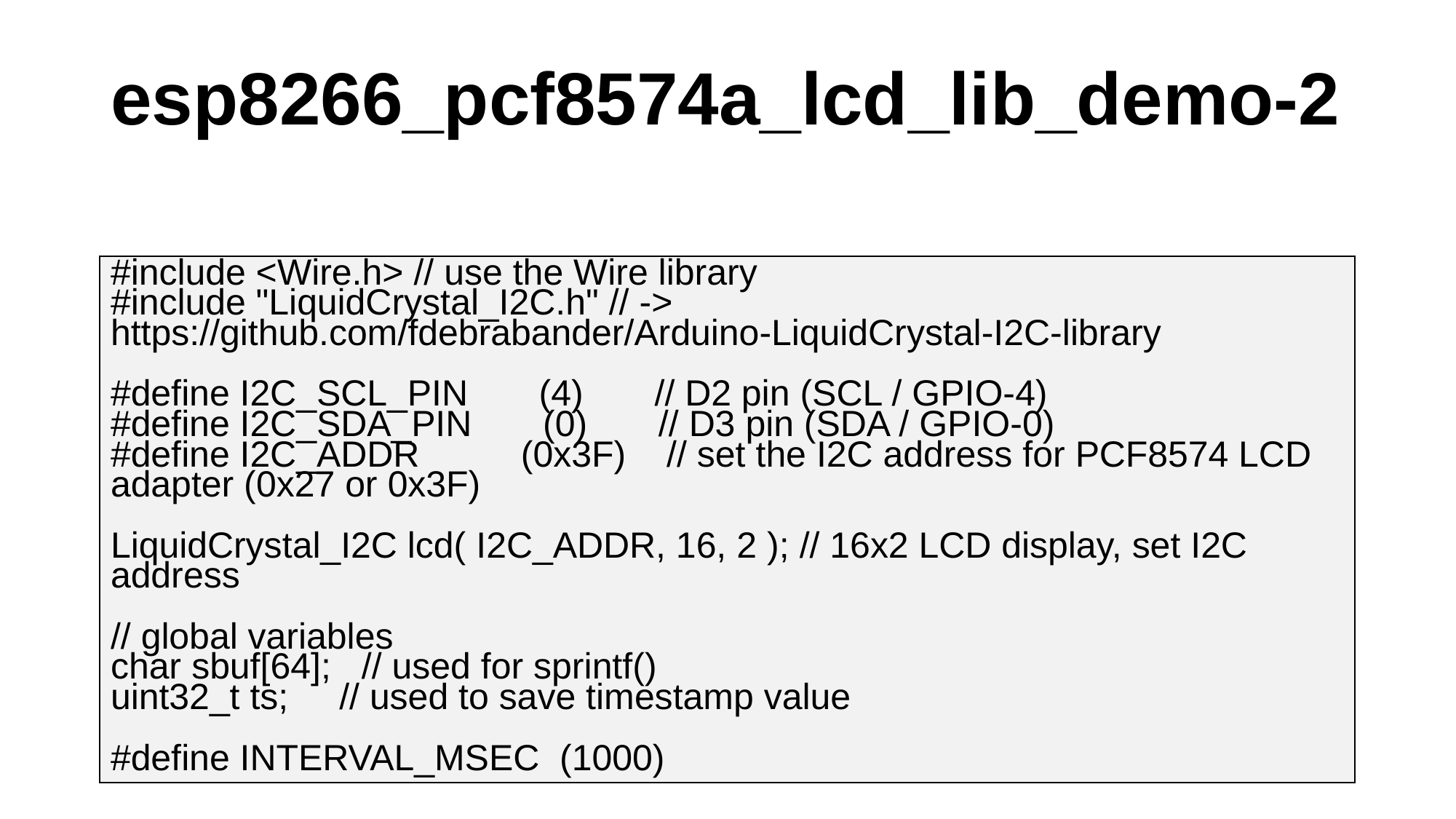

# esp8266_pcf8574a_lcd_lib_demo-2

#include <Wire.h> // use the Wire library
#include "LiquidCrystal_I2C.h" // -> https://github.com/fdebrabander/Arduino-LiquidCrystal-I2C-library

#define I2C_SCL_PIN       (4)       // D2 pin (SCL / GPIO-4)
#define I2C_SDA_PIN       (0)       // D3 pin (SDA / GPIO-0)
#define I2C_ADDR          (0x3F)    // set the I2C address for PCF8574 LCD adapter (0x27 or 0x3F)

LiquidCrystal_I2C lcd( I2C_ADDR, 16, 2 ); // 16x2 LCD display, set I2C address

// global variables
char sbuf[64];   // used for sprintf()
uint32_t ts;     // used to save timestamp value

#define INTERVAL_MSEC  (1000)